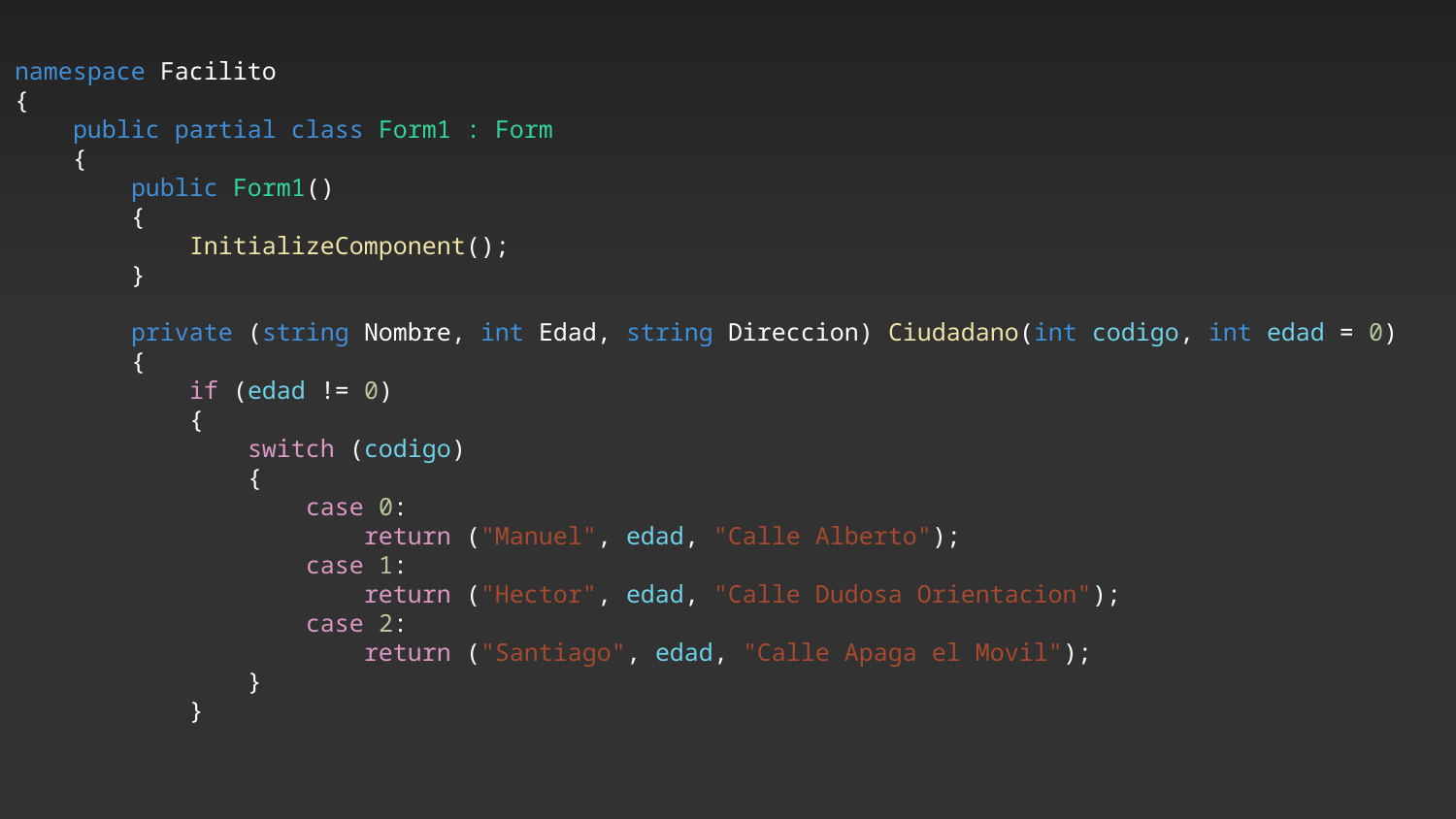

namespace Facilito
{
    public partial class Form1 : Form
    {
        public Form1()
        {
            InitializeComponent();
        }
        private (string Nombre, int Edad, string Direccion) Ciudadano(int codigo, int edad = 0)
        {
            if (edad != 0)
            {
                switch (codigo)
                {
                    case 0:
                        return ("Manuel", edad, "Calle Alberto");
                    case 1:
                        return ("Hector", edad, "Calle Dudosa Orientacion");
                    case 2:
                        return ("Santiago", edad, "Calle Apaga el Movil");
                }
            }